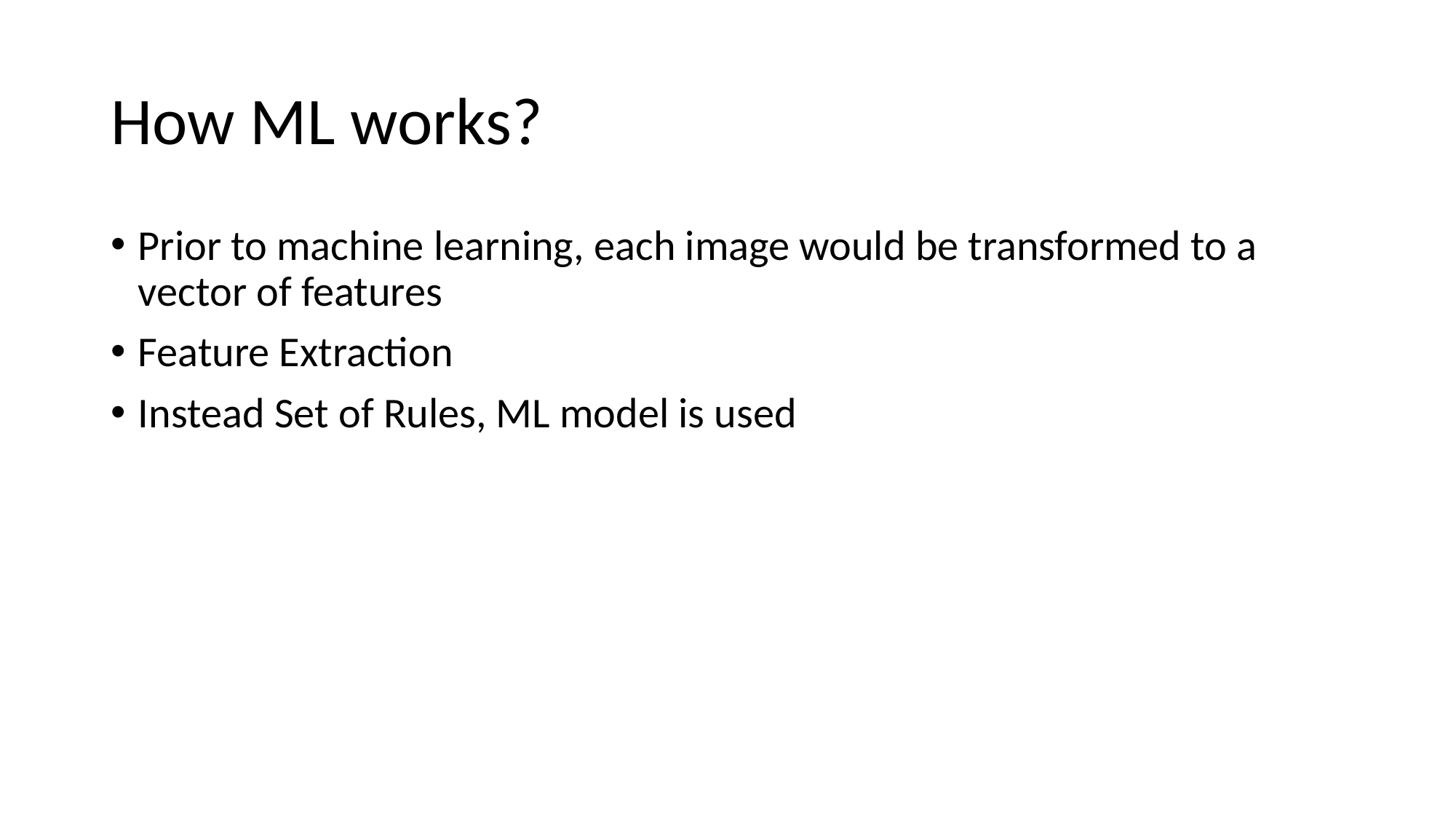

# How ML works?
Prior to machine learning, each image would be transformed to a vector of features
Feature Extraction
Instead Set of Rules, ML model is used